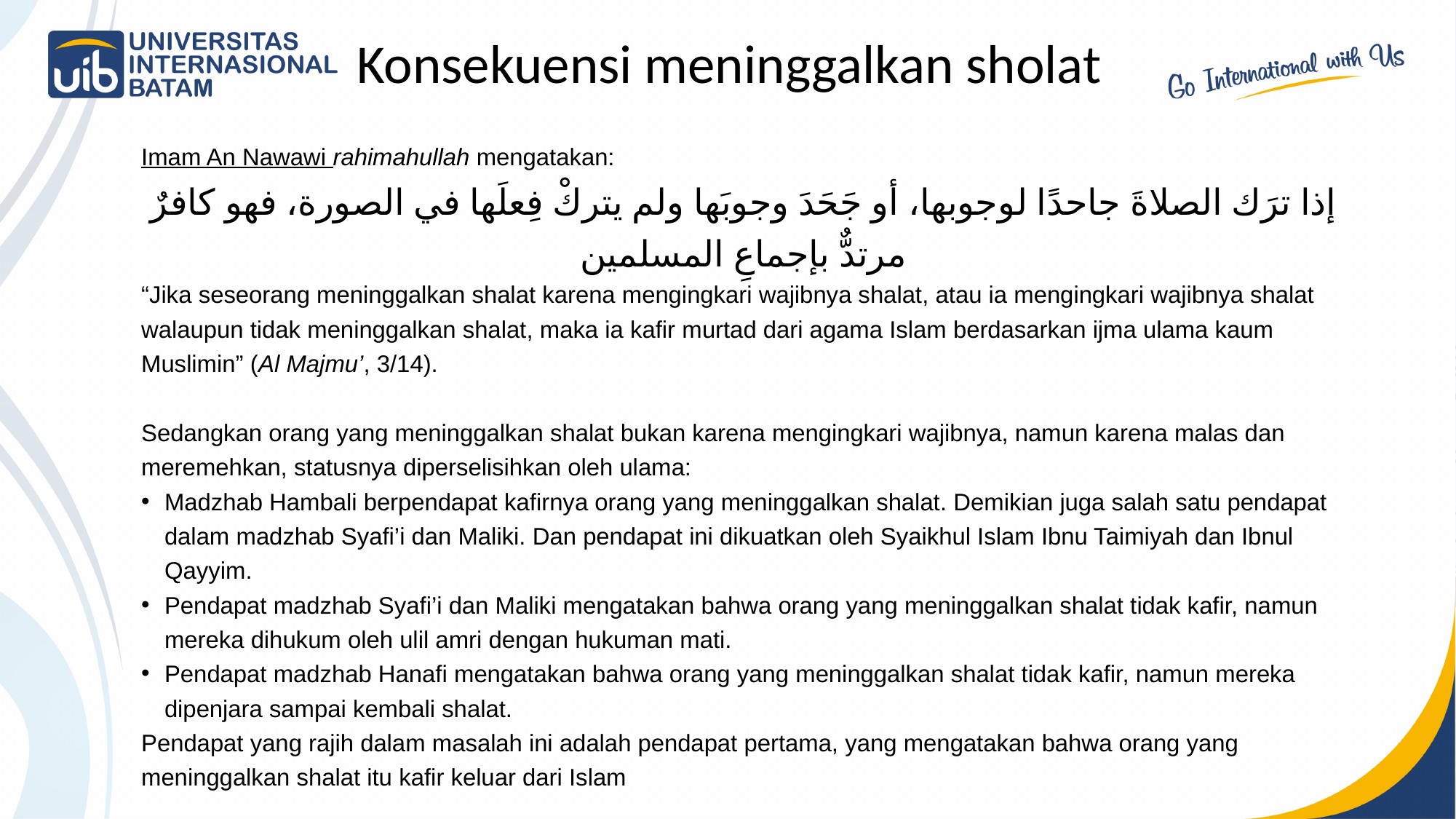

# Konsekuensi meninggalkan sholat
Imam An Nawawi rahimahullah mengatakan:
إذا ترَك الصلاةَ جاحدًا لوجوبها، أو جَحَدَ وجوبَها ولم يتركْ فِعلَها في الصورة، فهو كافرٌ مرتدٌّ بإجماعِ المسلمين
“Jika seseorang meninggalkan shalat karena mengingkari wajibnya shalat, atau ia mengingkari wajibnya shalat walaupun tidak meninggalkan shalat, maka ia kafir murtad dari agama Islam berdasarkan ijma ulama kaum Muslimin” (Al Majmu’, 3/14).

Sedangkan orang yang meninggalkan shalat bukan karena mengingkari wajibnya, namun karena malas dan meremehkan, statusnya diperselisihkan oleh ulama:
Madzhab Hambali berpendapat kafirnya orang yang meninggalkan shalat. Demikian juga salah satu pendapat dalam madzhab Syafi’i dan Maliki. Dan pendapat ini dikuatkan oleh Syaikhul Islam Ibnu Taimiyah dan Ibnul Qayyim.
Pendapat madzhab Syafi’i dan Maliki mengatakan bahwa orang yang meninggalkan shalat tidak kafir, namun mereka dihukum oleh ulil amri dengan hukuman mati.
Pendapat madzhab Hanafi mengatakan bahwa orang yang meninggalkan shalat tidak kafir, namun mereka dipenjara sampai kembali shalat.
Pendapat yang rajih dalam masalah ini adalah pendapat pertama, yang mengatakan bahwa orang yang meninggalkan shalat itu kafir keluar dari Islam